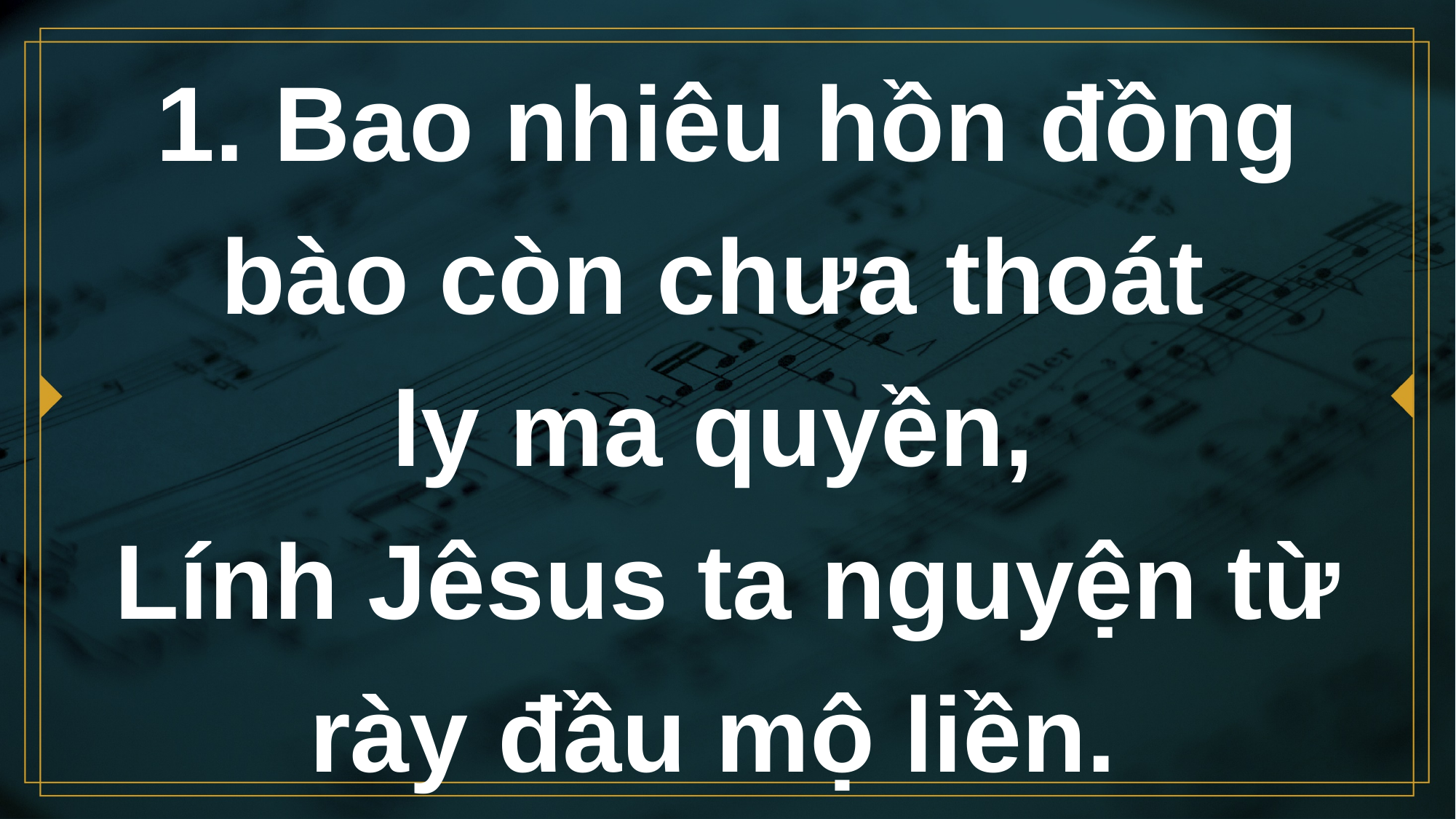

# 1. Bao nhiêu hồn đồng bào còn chưa thoát ly ma quyền, Lính Jêsus ta nguyện từ rày đầu mộ liền.